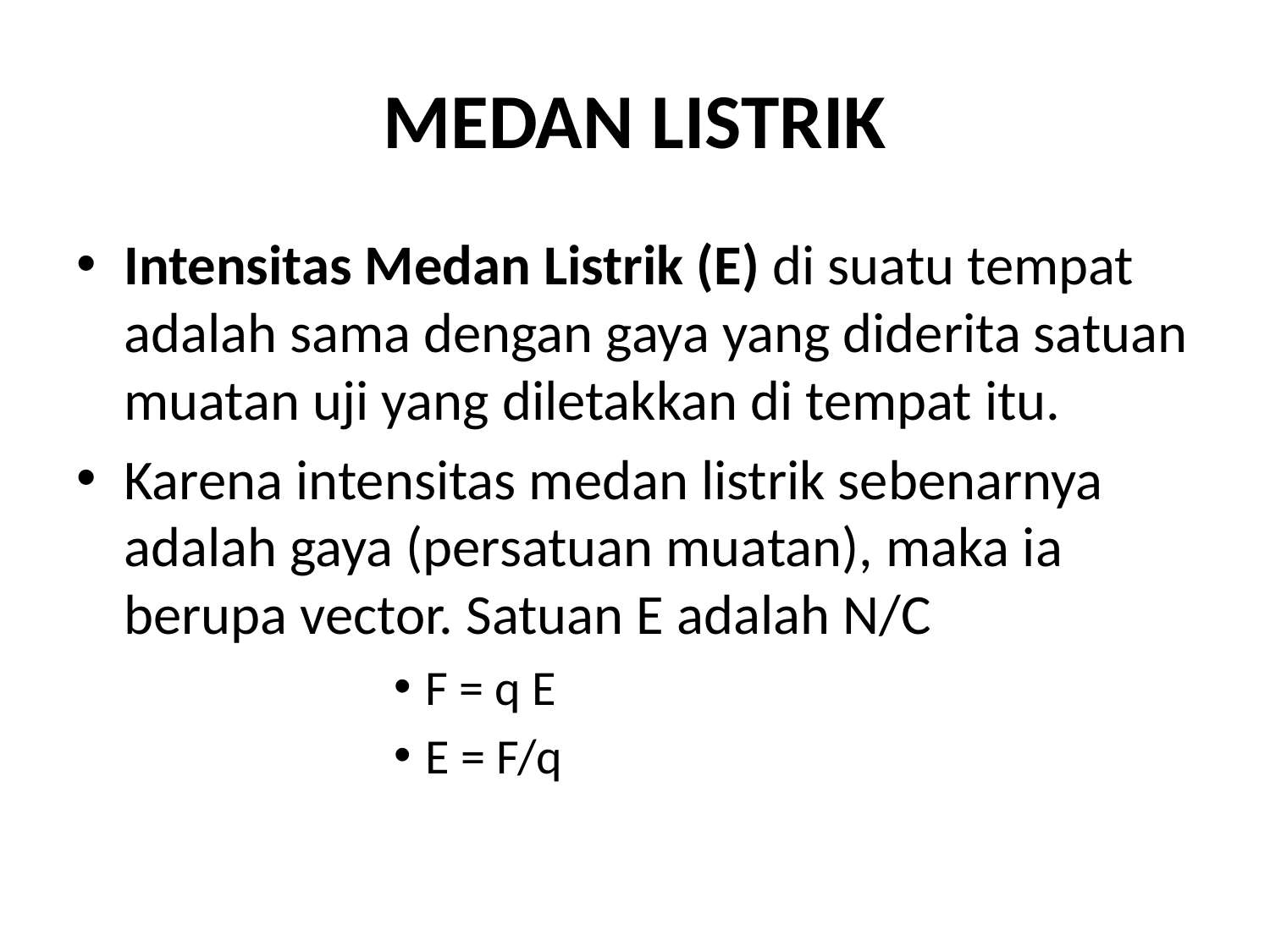

# MEDAN LISTRIK
Intensitas Medan Listrik (E) di suatu tempat adalah sama dengan gaya yang diderita satuan muatan uji yang diletakkan di tempat itu.
Karena intensitas medan listrik sebenarnya adalah gaya (persatuan muatan), maka ia berupa vector. Satuan E adalah N/C
F = q E
E = F/q